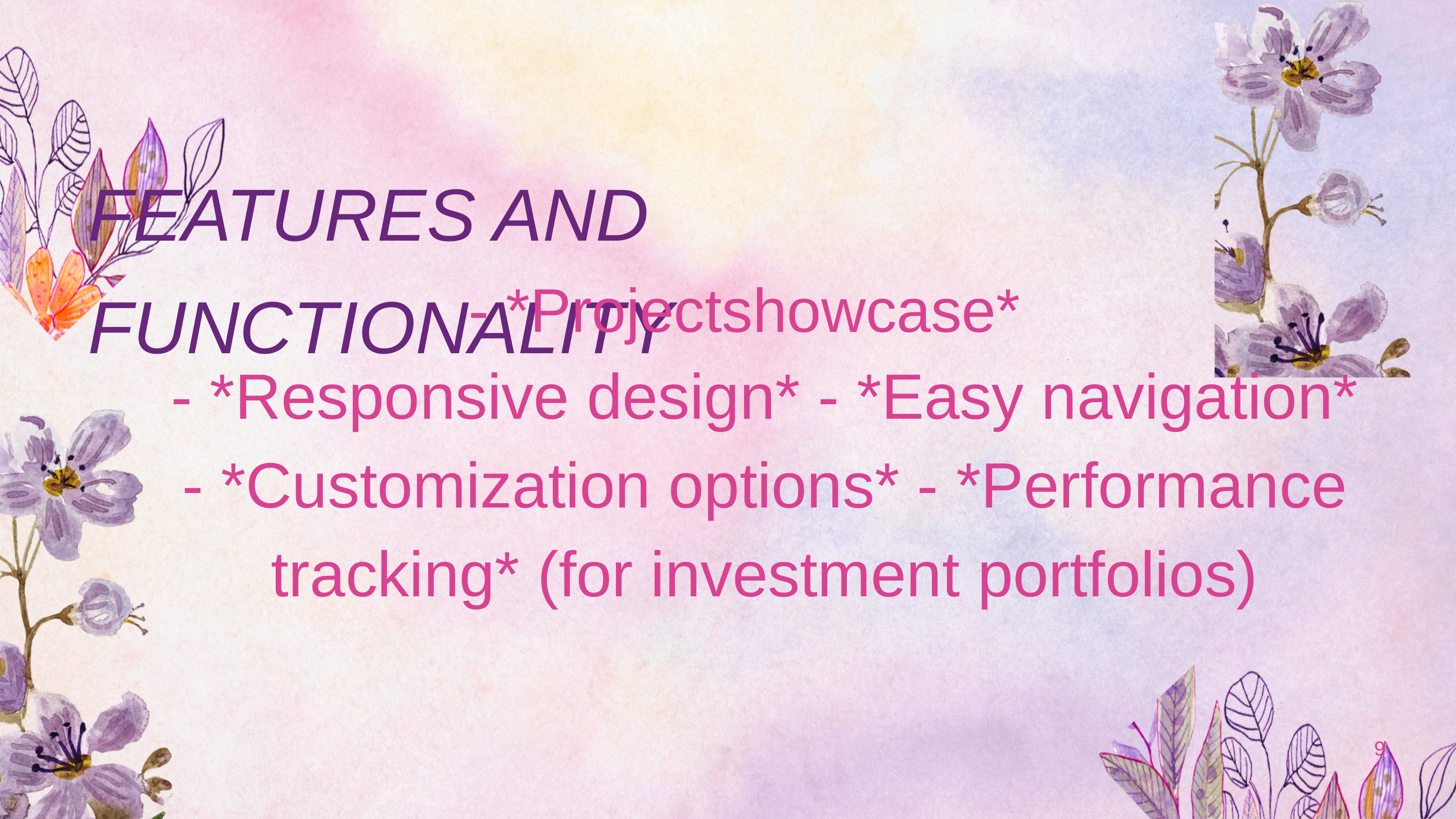

FEATURES AND FUNCTIONALITY

- *Projectshowcase*
- *Responsive design* - *Easy navigation* - *Customization options* - *Performance tracking* (for investment portfolios)

9